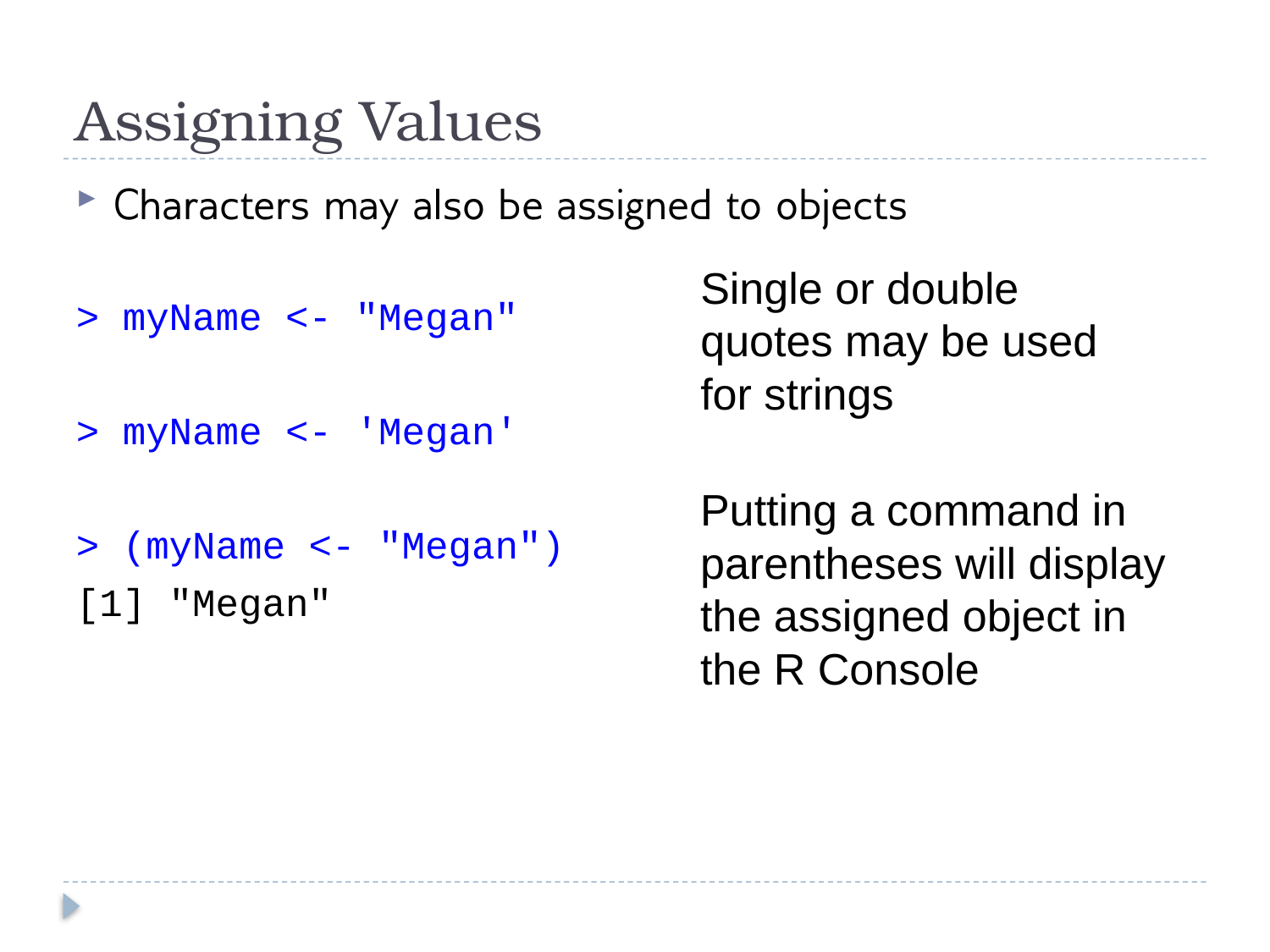

# Assigning Values
Characters may also be assigned to objects

> myName <- "Megan"

> myName <- 'Megan'

> (myName <- "Megan")
[1] "Megan"
Single or double quotes may be used for strings
Putting a command in parentheses will display the assigned object in the R Console